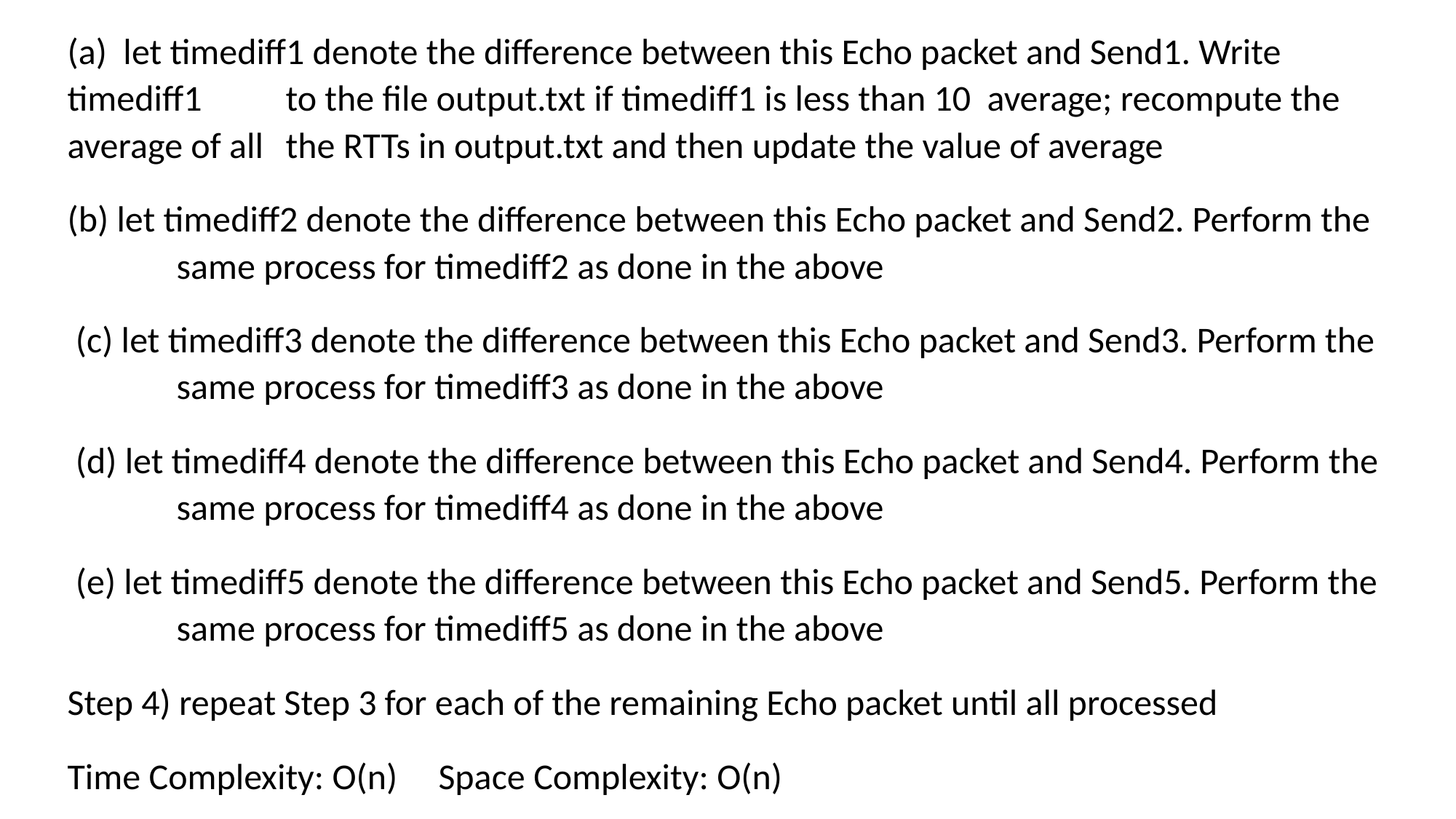

(a)  let timediff1 denote the difference between this Echo packet and Send1. Write timediff1 	to the file output.txt if timediff1 is less than 10  average; recompute the average of all 	the RTTs in output.txt and then update the value of average
(b) let timediff2 denote the difference between this Echo packet and Send2. Perform the  	same process for timediff2 as done in the above
 (c) let timediff3 denote the difference between this Echo packet and Send3. Perform the 	same process for timediff3 as done in the above
 (d) let timediff4 denote the difference between this Echo packet and Send4. Perform the 	same process for timediff4 as done in the above
 (e) let timediff5 denote the difference between this Echo packet and Send5. Perform the 	same process for timediff5 as done in the above
Step 4) repeat Step 3 for each of the remaining Echo packet until all processed
Time Complexity: O(n)     Space Complexity: O(n)